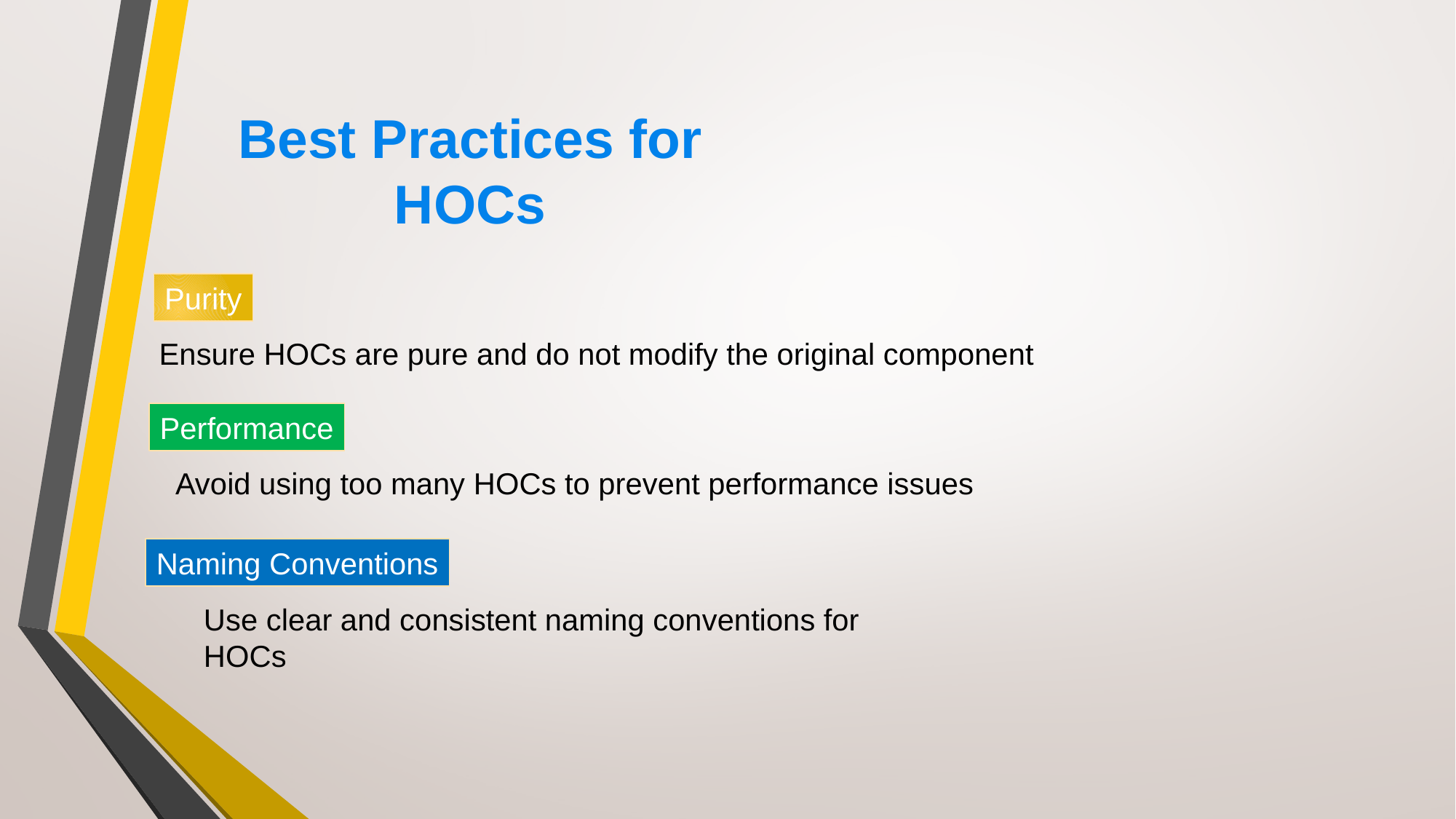

# Best Practices for HOCs
Purity
Ensure HOCs are pure and do not modify the original component
Performance
Avoid using too many HOCs to prevent performance issues
Naming Conventions
Use clear and consistent naming conventions for HOCs